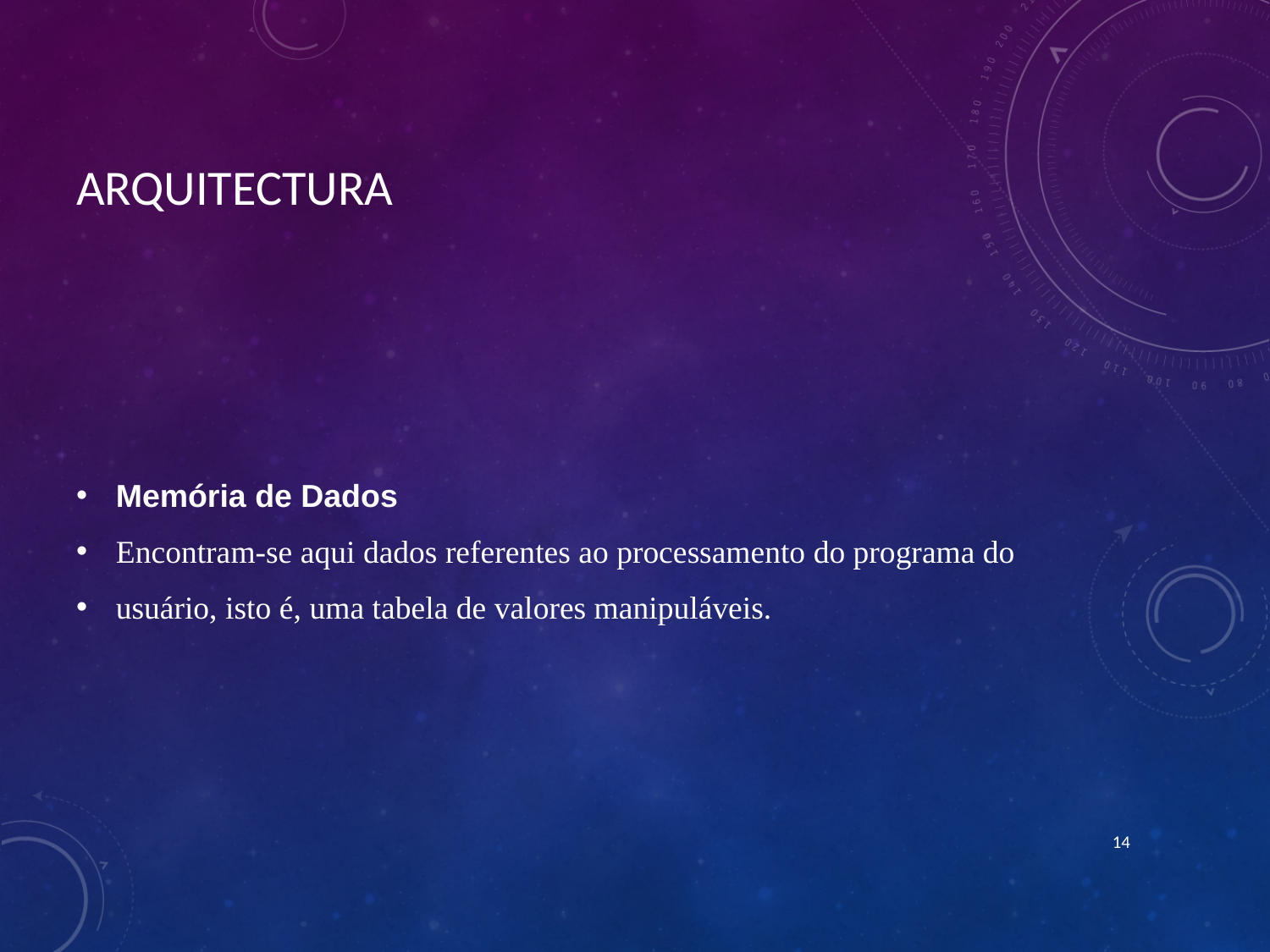

# arquitectura
Memória de Dados
Encontram-se aqui dados referentes ao processamento do programa do
usuário, isto é, uma tabela de valores manipuláveis.
14